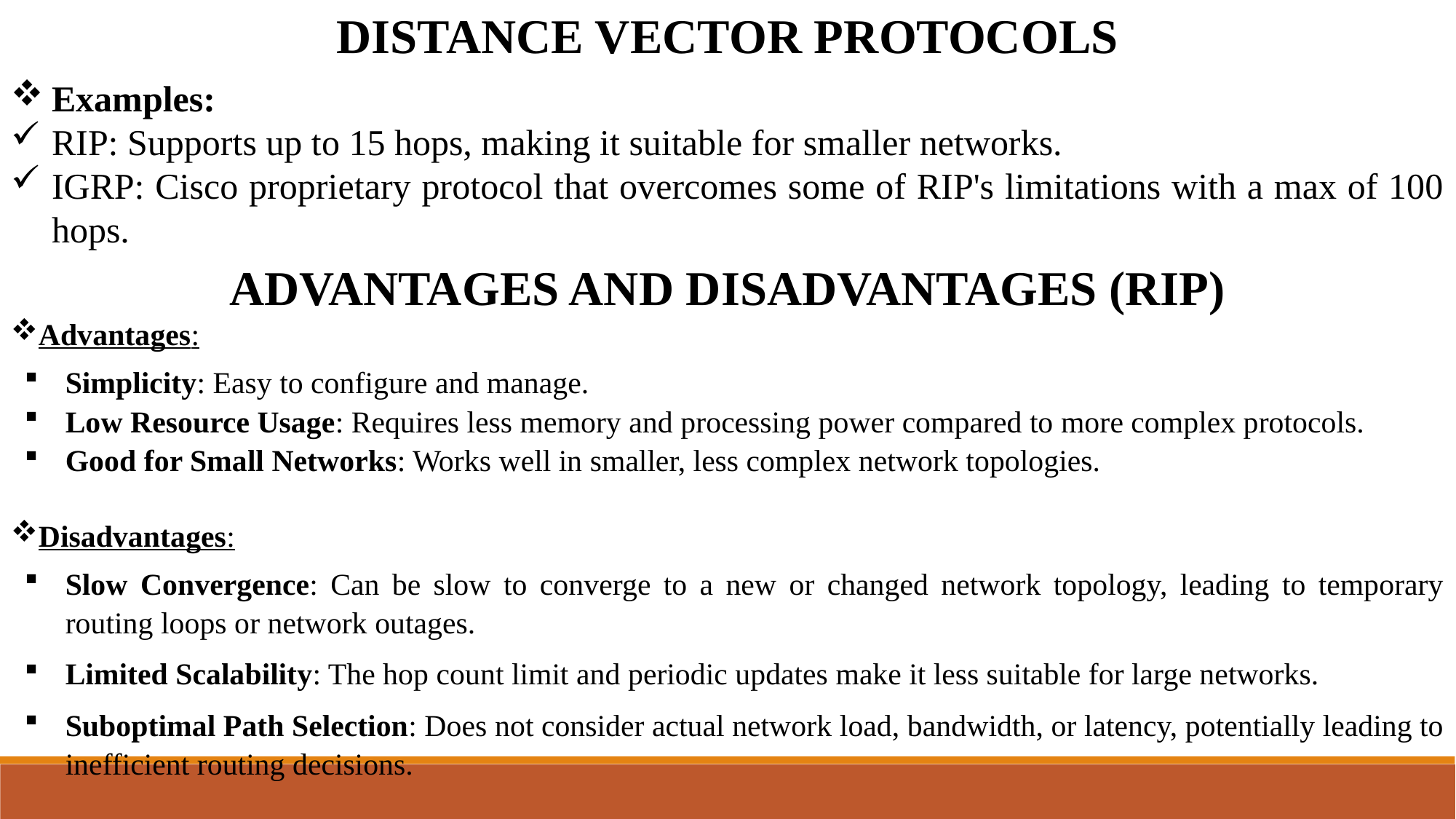

DISTANCE VECTOR PROTOCOLS
Examples:
RIP: Supports up to 15 hops, making it suitable for smaller networks.
IGRP: Cisco proprietary protocol that overcomes some of RIP's limitations with a max of 100 hops.
ADVANTAGES AND DISADVANTAGES (RIP)
Advantages:
Simplicity: Easy to configure and manage.
Low Resource Usage: Requires less memory and processing power compared to more complex protocols.
Good for Small Networks: Works well in smaller, less complex network topologies.

Disadvantages:
Slow Convergence: Can be slow to converge to a new or changed network topology, leading to temporary routing loops or network outages.
Limited Scalability: The hop count limit and periodic updates make it less suitable for large networks.
Suboptimal Path Selection: Does not consider actual network load, bandwidth, or latency, potentially leading to inefficient routing decisions.